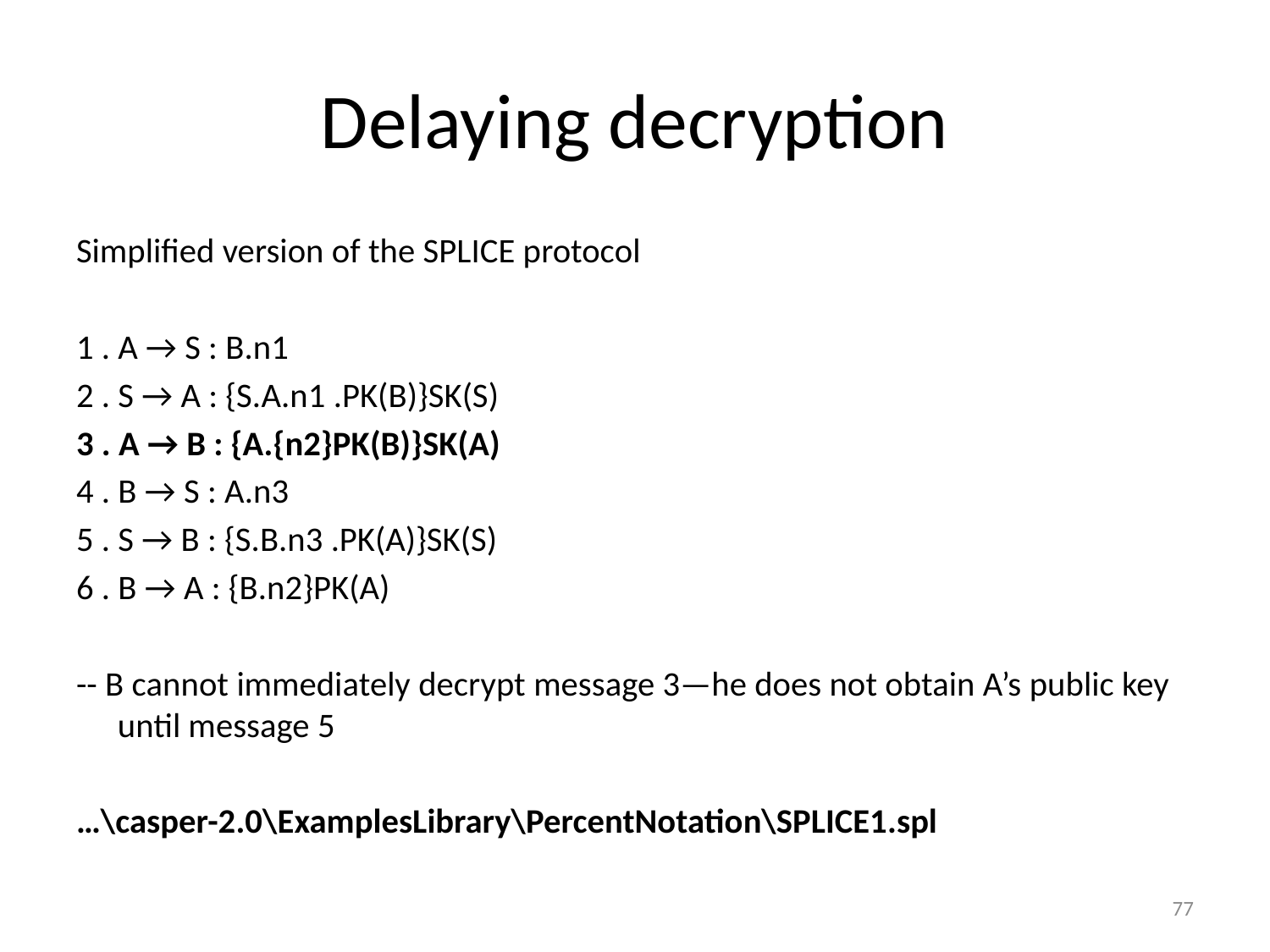

# Delaying decryption
Simplified version of the SPLICE protocol

1 . A → S : B.n1
2 . S → A : {S.A.n1 .PK(B)}SK(S)
3 . A → B : {A.{n2}PK(B)}SK(A)
4 . B → S : A.n3
5 . S → B : {S.B.n3 .PK(A)}SK(S)
6 . B → A : {B.n2}PK(A)

-- B cannot immediately decrypt message 3—he does not obtain A’s public key until message 5

…\casper-2.0\ExamplesLibrary\PercentNotation\SPLICE1.spl
77